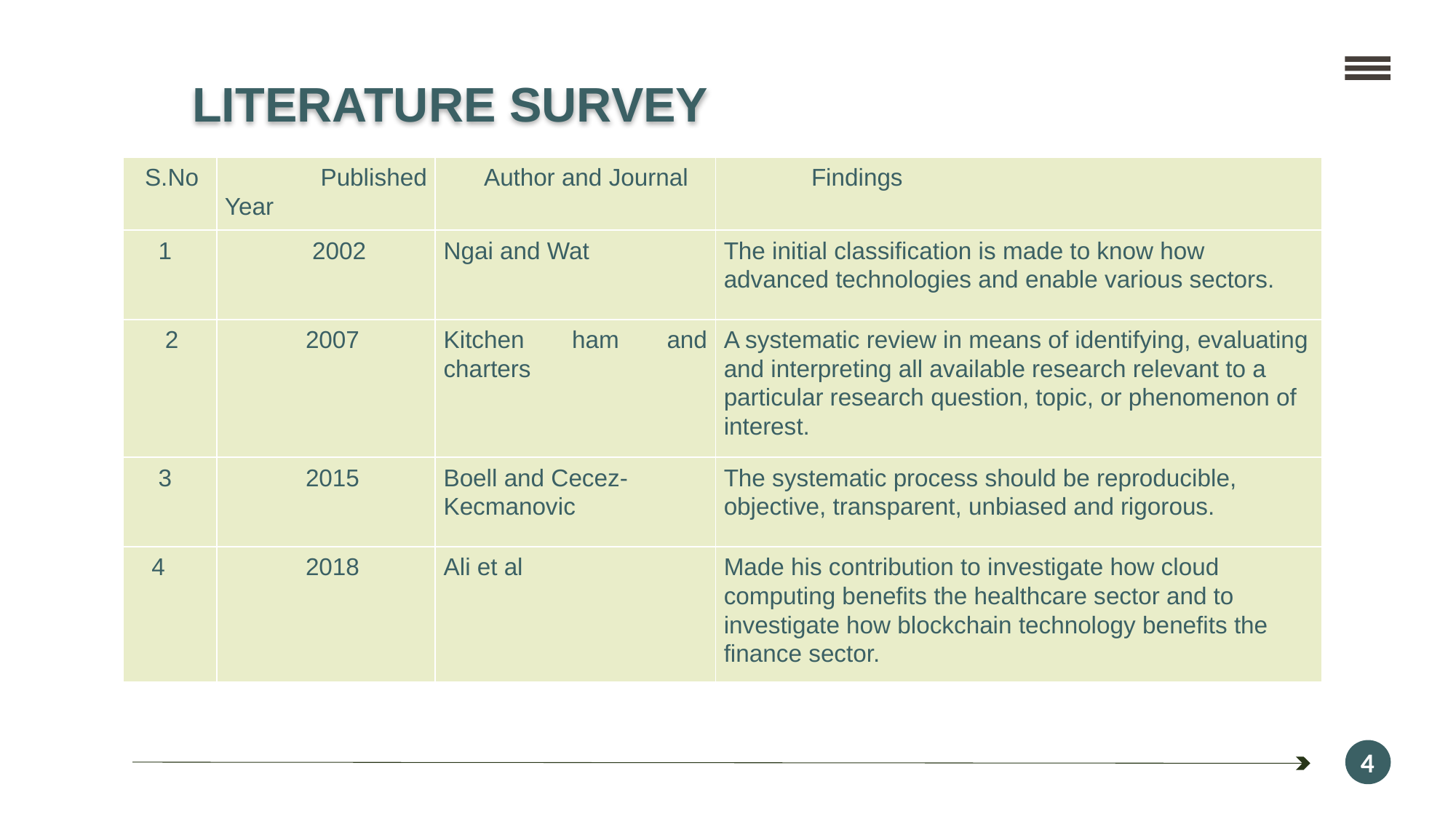

LITERATURE SURVEY
| S.No | Published Year | Author and Journal | Findings |
| --- | --- | --- | --- |
| 1 | 2002 | Ngai and Wat | The initial classification is made to know how advanced technologies and enable various sectors. |
| 2 | 2007 | Kitchen ham and charters | A systematic review in means of identifying, evaluating and interpreting all available research relevant to a particular research question, topic, or phenomenon of interest. |
| 3 | 2015 | Boell and Cecez-Kecmanovic | The systematic process should be reproducible, objective, transparent, unbiased and rigorous. |
| 4 | 2018 | Ali et al | Made his contribution to investigate how cloud computing benefits the healthcare sector and to investigate how blockchain technology benefits the finance sector. |

4